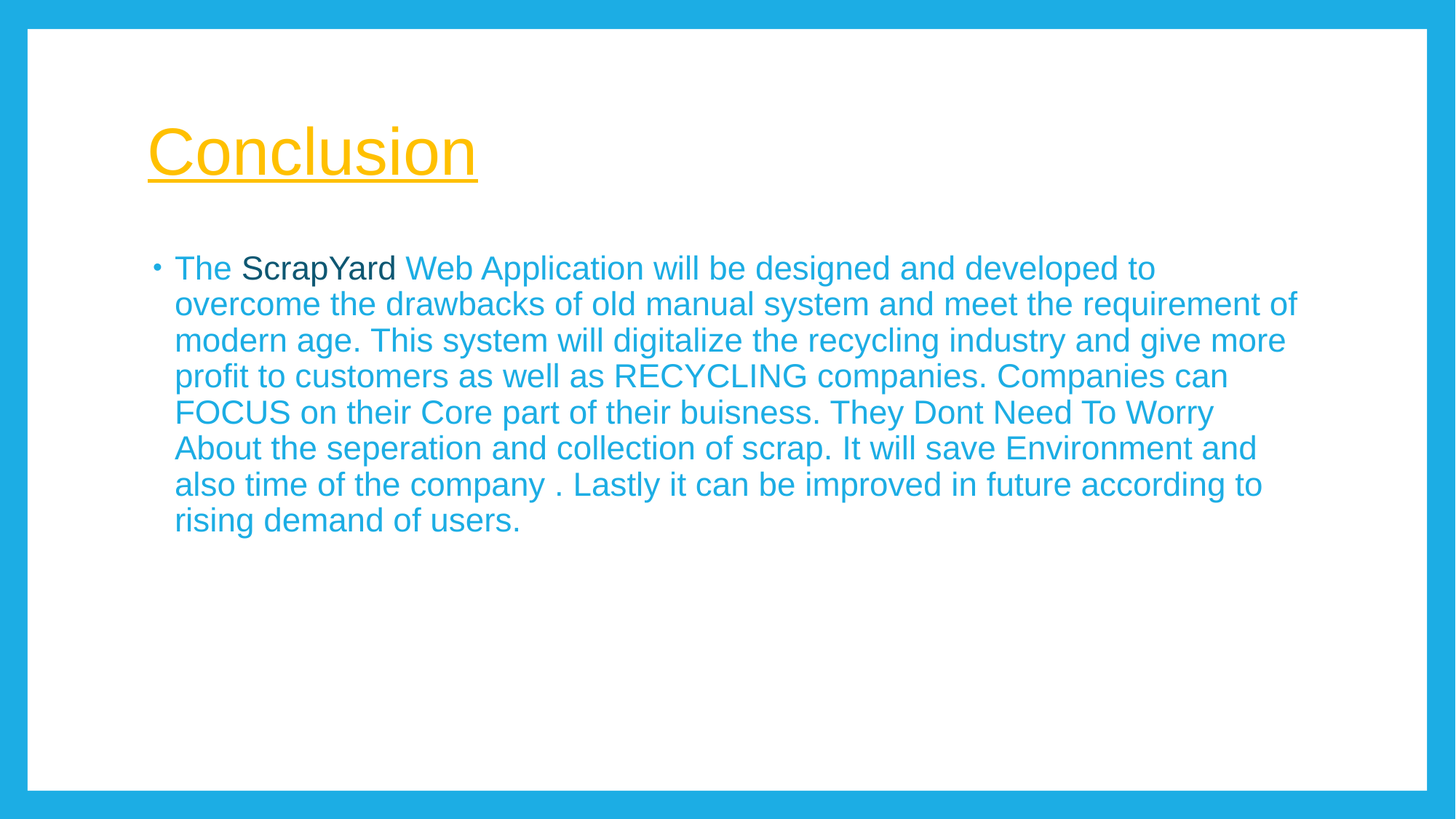

# Conclusion
The ScrapYard Web Application will be designed and developed to overcome the drawbacks of old manual system and meet the requirement of modern age. This system will digitalize the recycling industry and give more profit to customers as well as RECYCLING companies. Companies can FOCUS on their Core part of their buisness. They Dont Need To Worry About the seperation and collection of scrap. It will save Environment and also time of the company . Lastly it can be improved in future according to rising demand of users.